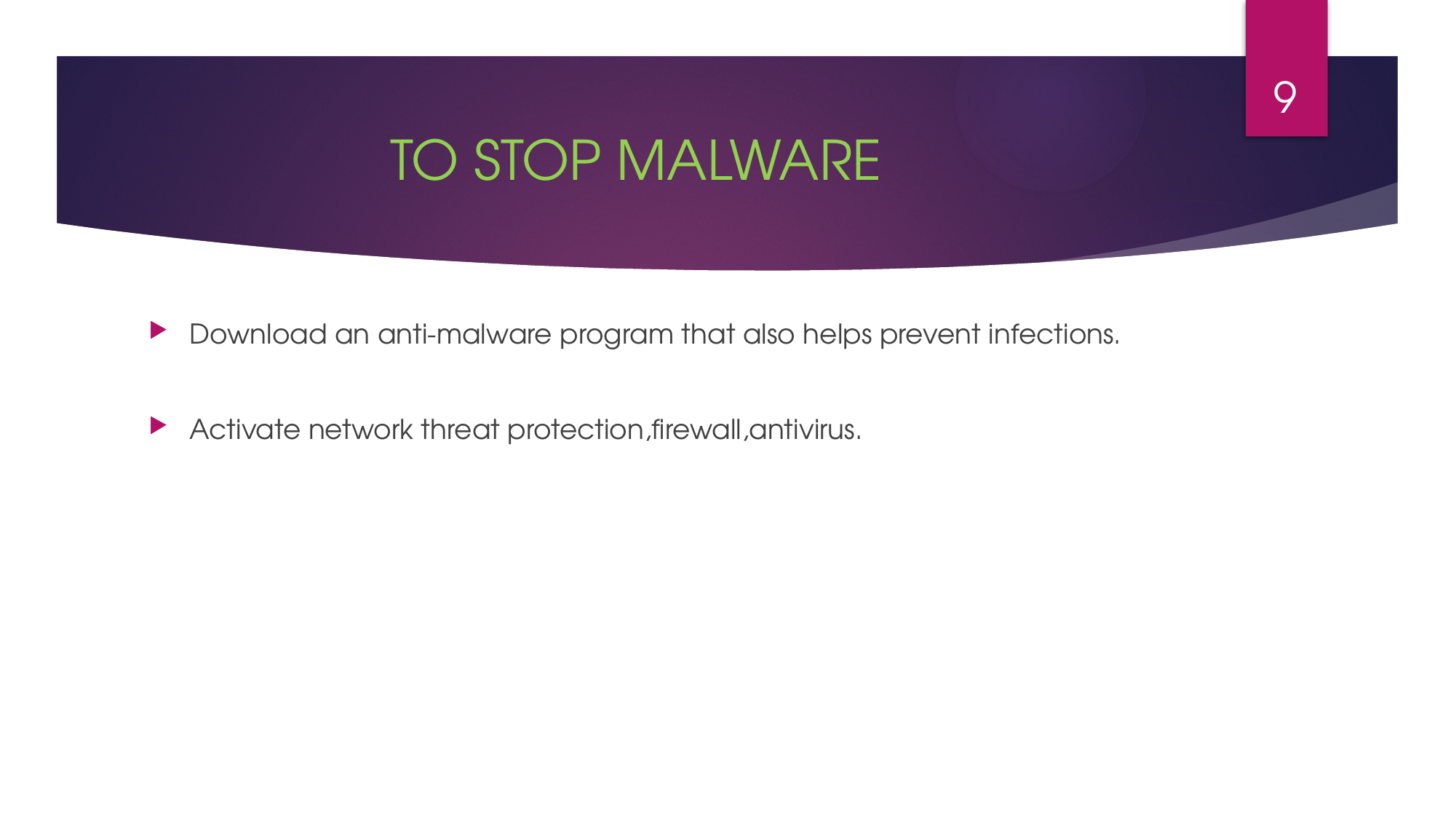

9
# TO STOP MALWARE
Download an anti-malware program that also helps prevent infections.

Activate network threat protection,firewall,antivirus.